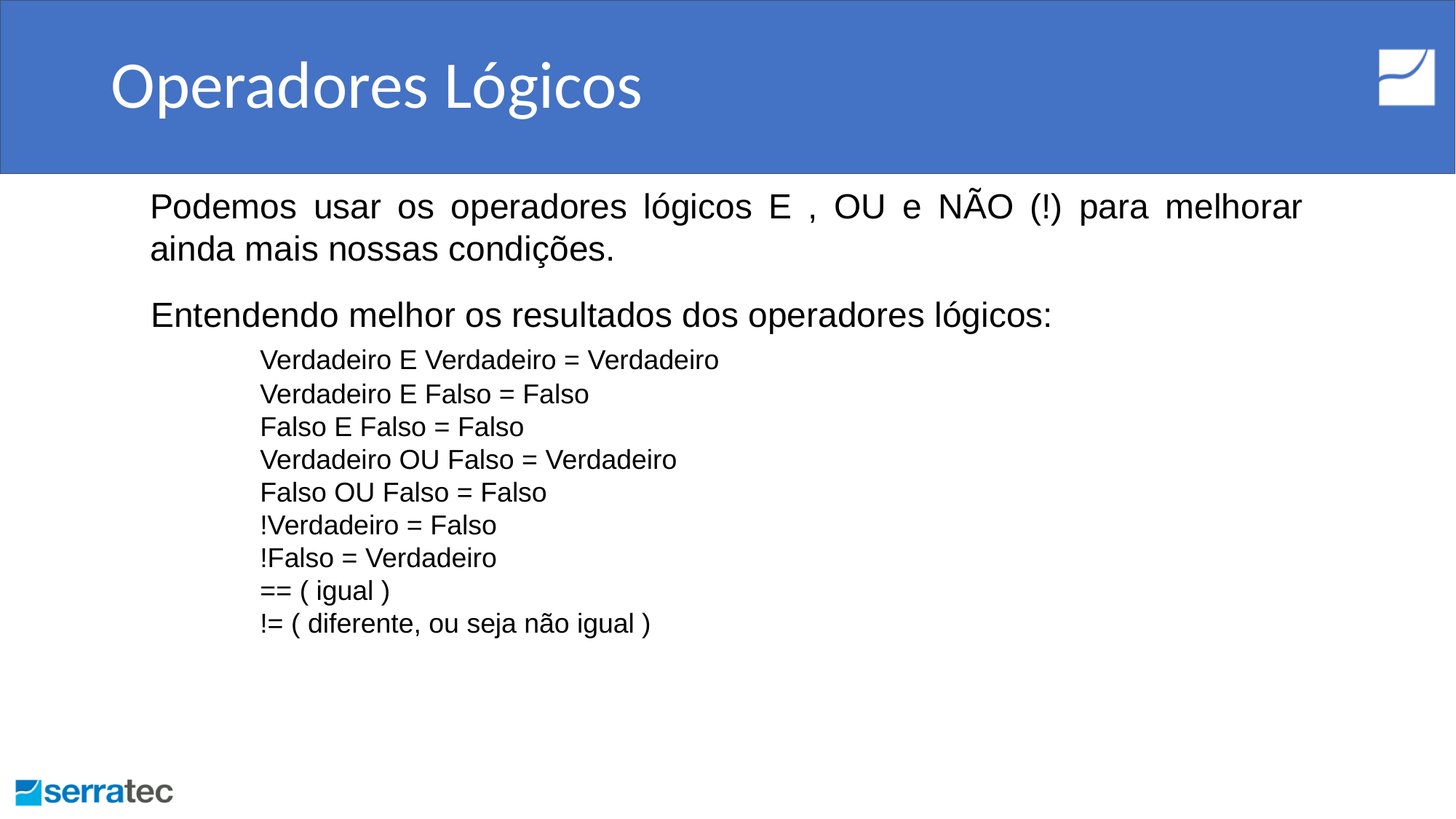

# Operadores Lógicos
Podemos usar os operadores lógicos E , OU e NÃO (!) para melhorar ainda mais nossas condições.
	Entendendo melhor os resultados dos operadores lógicos:
		Verdadeiro E Verdadeiro = Verdadeiro
		Verdadeiro E Falso = Falso
		Falso E Falso = Falso
		Verdadeiro OU Falso = Verdadeiro
		Falso OU Falso = Falso
		!Verdadeiro = Falso
		!Falso = Verdadeiro
		== ( igual )
		!= ( diferente, ou seja não igual )